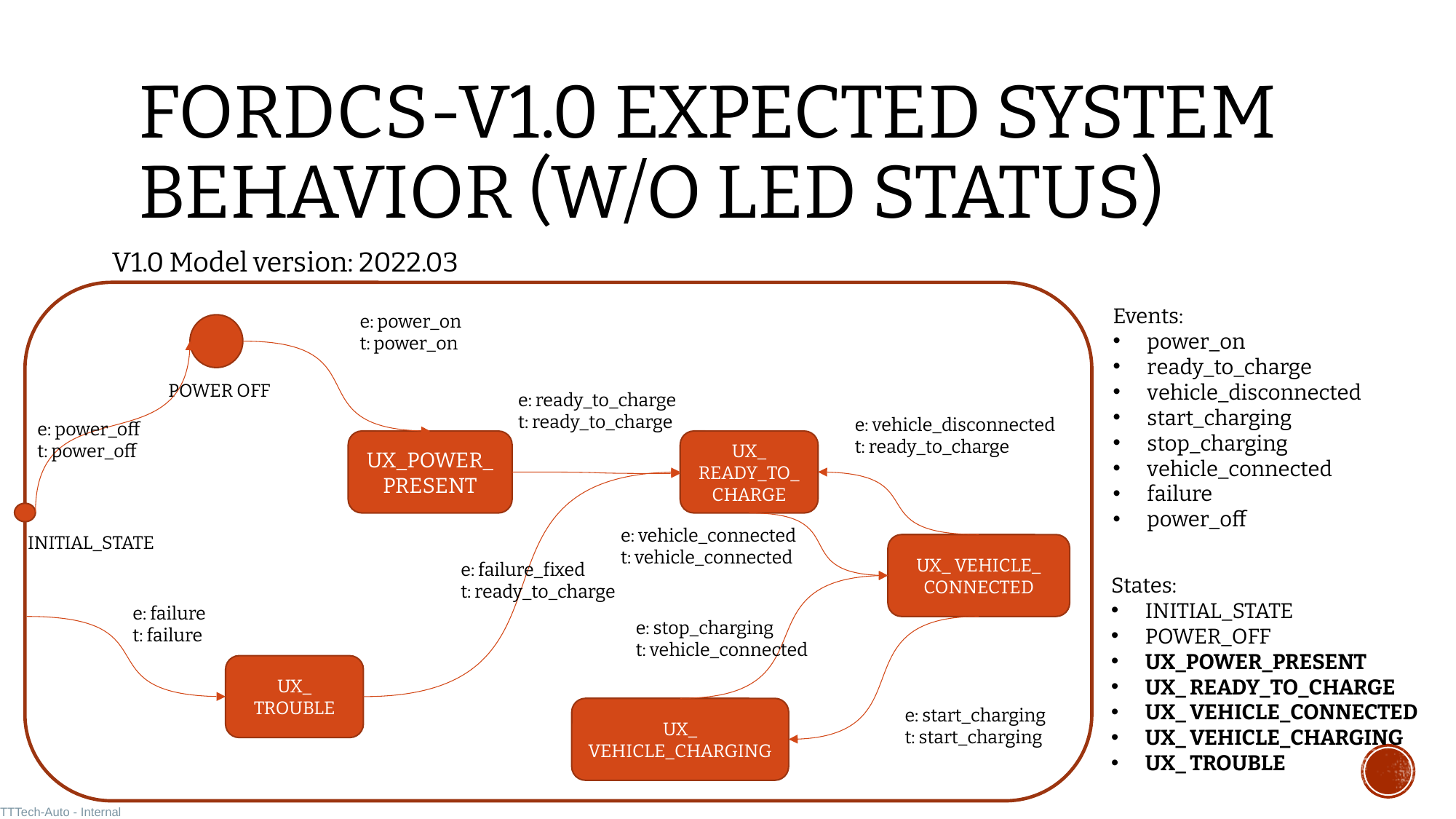

# FORDCS-V1.0 EXPECTED SYSTEM Behavior (W/o LED STATUS)
V1.0 Model version: 2022.03

e: power_on
t: power_on

POWER OFF
e: ready_to_charge
t: ready_to_charge
e: vehicle_disconnected
t: ready_to_charge
e: power_off
t: power_off
UX_POWER_PRESENT
UX_ READY_TO_CHARGE

e: vehicle_connected
t: vehicle_connected
UX_ VEHICLE_
CONNECTED
e: failure_fixed
t: ready_to_charge
e: failure
t: failure
e: stop_charging
t: vehicle_connected
UX_ TROUBLE
UX_ VEHICLE_CHARGING
e: start_charging
t: start_charging
Events:
power_on
ready_to_charge
vehicle_disconnected
start_charging
stop_charging
vehicle_connected
failure
power_off
INITIAL_STATE
States:
INITIAL_STATE
POWER_OFF
UX_POWER_PRESENT
UX_ READY_TO_CHARGE
UX_ VEHICLE_CONNECTED
UX_ VEHICLE_CHARGING
UX_ TROUBLE